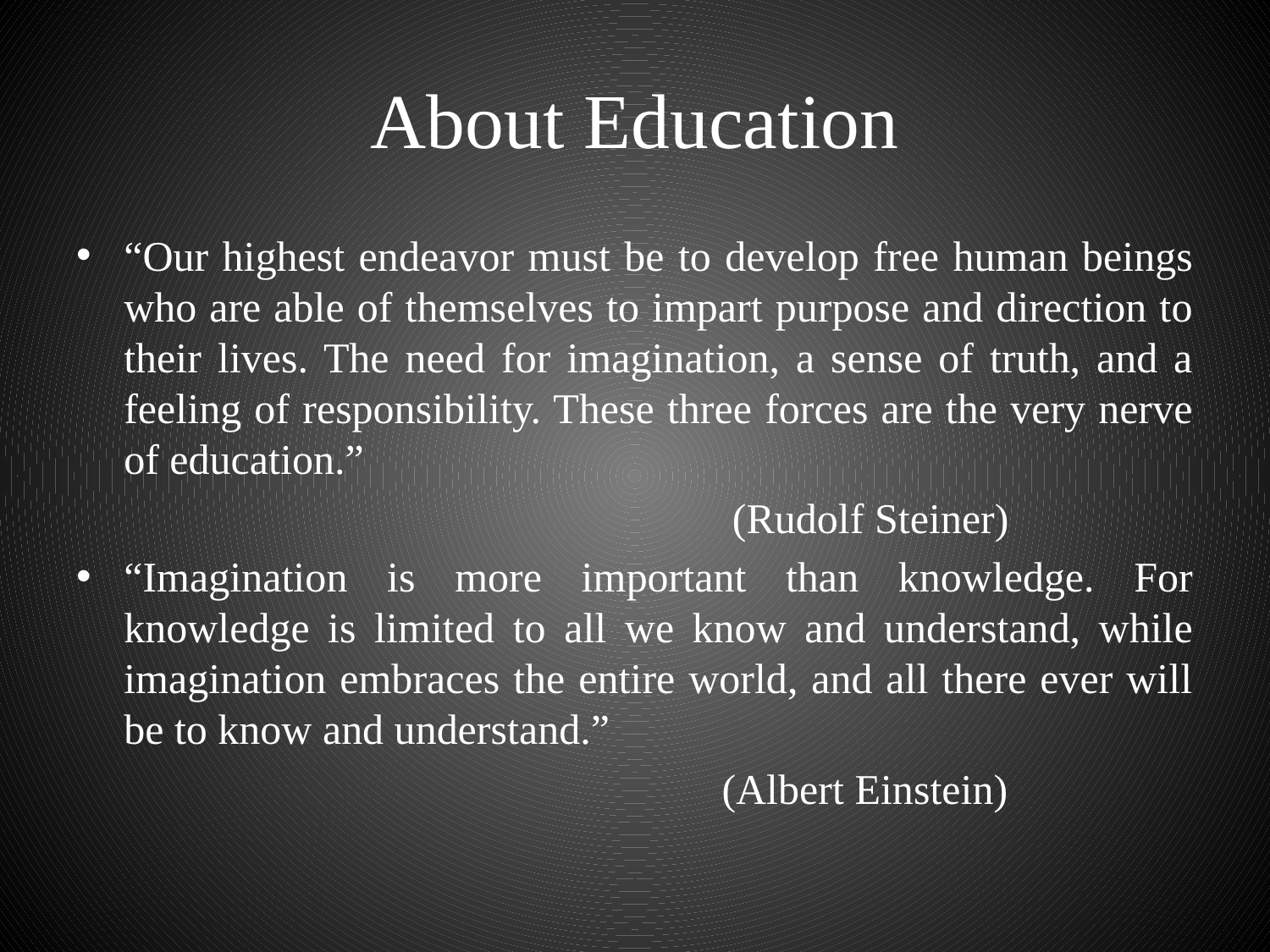

# About Education
“Our highest endeavor must be to develop free human beings who are able of themselves to impart purpose and direction to their lives. The need for imagination, a sense of truth, and a feeling of responsibility. These three forces are the very nerve of education.”
                                                              (Rudolf Steiner)
“Imagination is more important than knowledge. For knowledge is limited to all we know and understand, while imagination embraces the entire world, and all there ever will be to know and understand.”
                                                             (Albert Einstein)